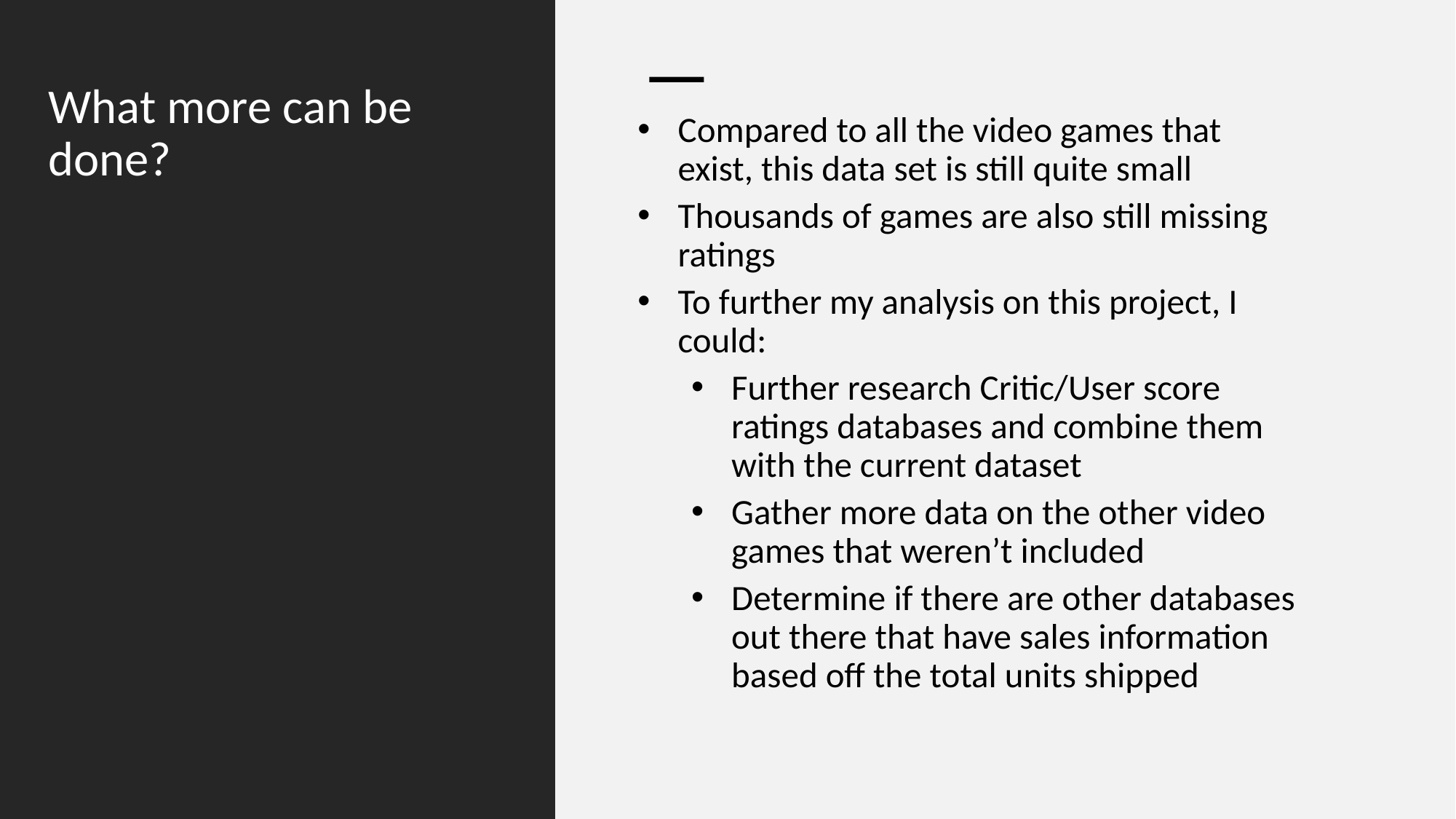

# What more can be done?

Compared to all the video games that exist, this data set is still quite small
Thousands of games are also still missing ratings
To further my analysis on this project, I could:
Further research Critic/User score ratings databases and combine them with the current dataset
Gather more data on the other video games that weren’t included
Determine if there are other databases out there that have sales information based off the total units shipped